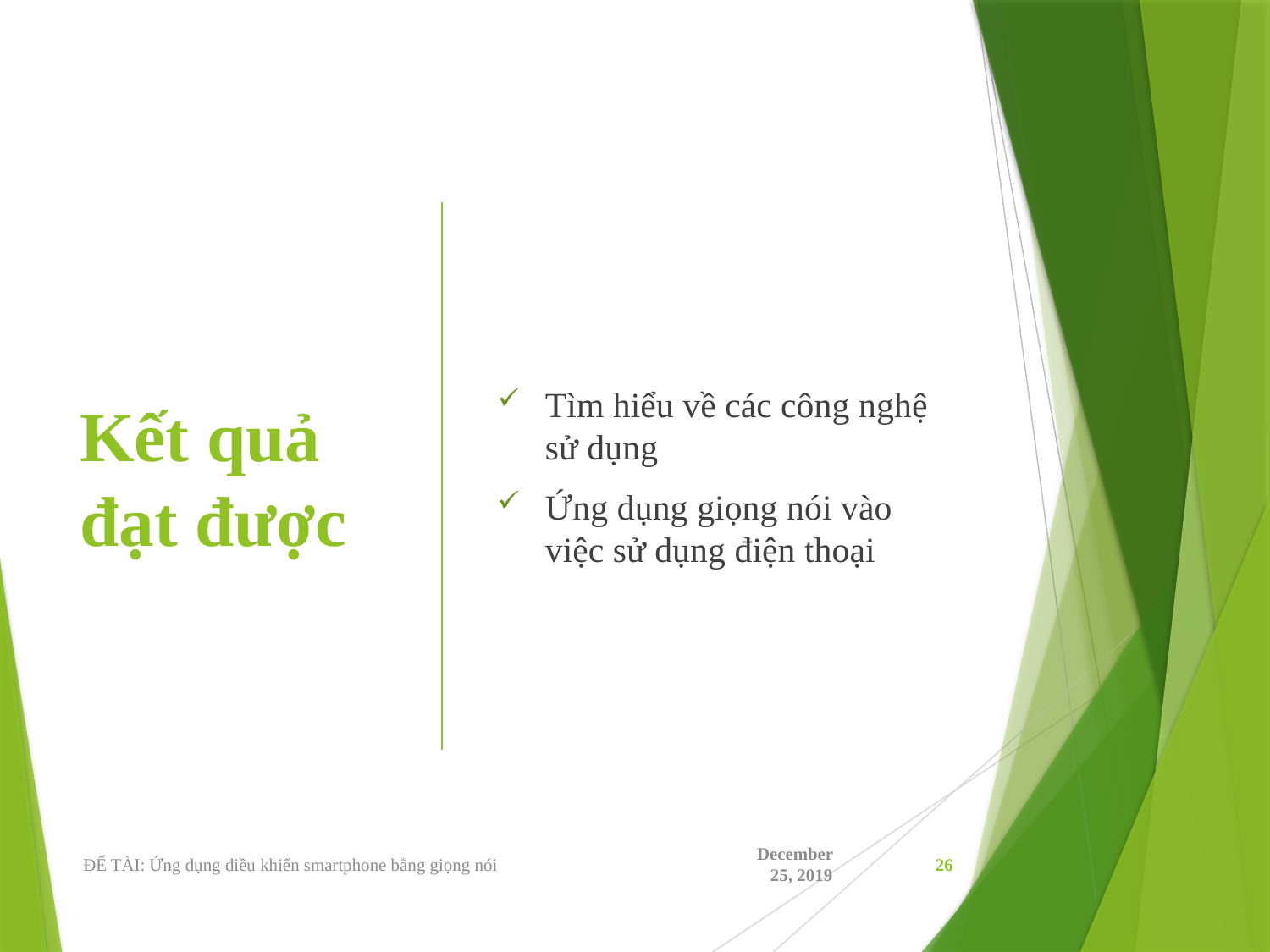

# Kết quả đạt được
Tìm hiểu về các công nghệ sử dụng
Ứng dụng giọng nói vào việc sử dụng điện thoại
ĐỂ TÀI: Ứng dụng điều khiển smartphone bằng giọng nói
December 25, 2019
26